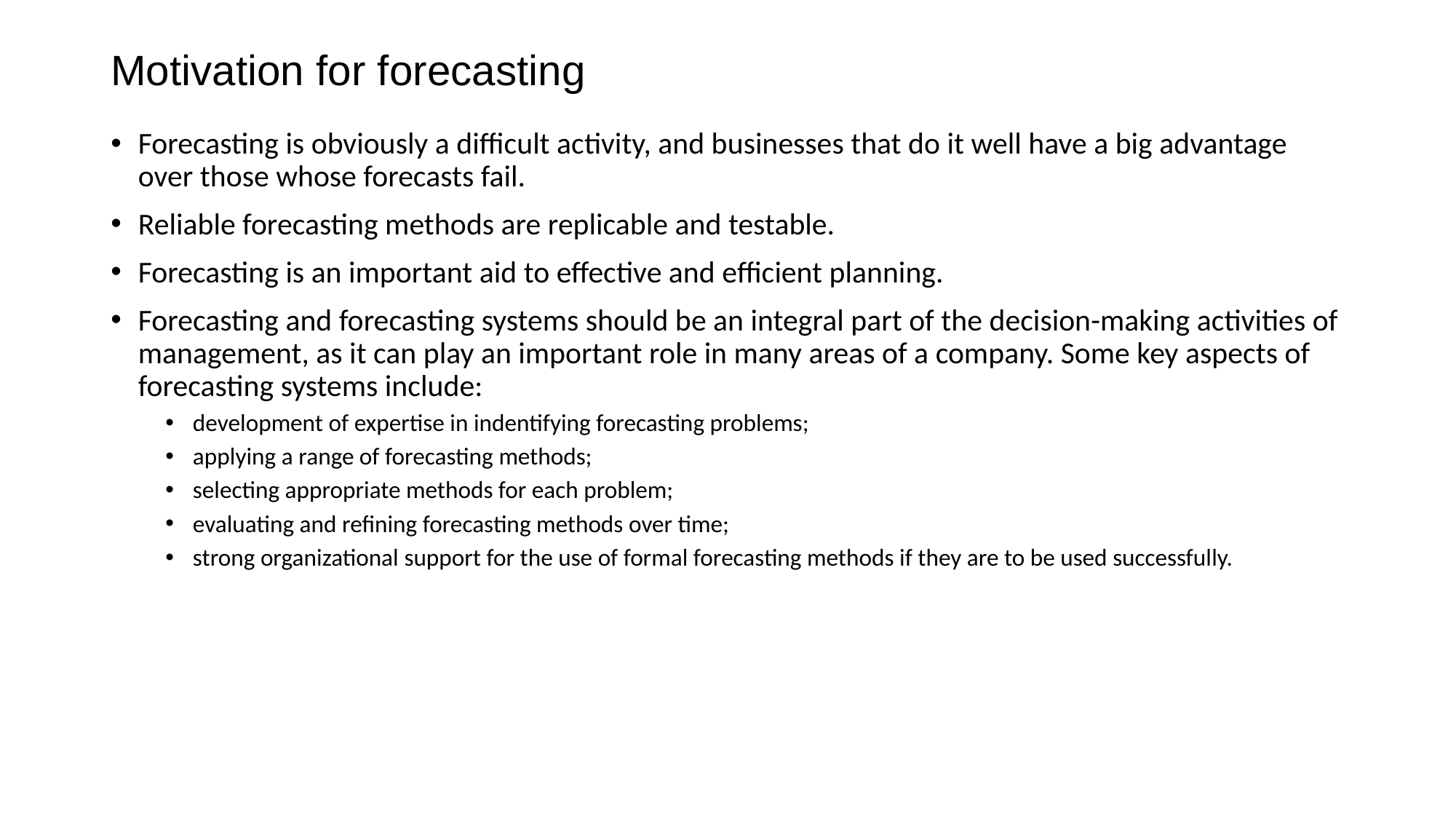

# Motivation for forecasting
Forecasting is obviously a difficult activity, and businesses that do it well have a big advantage over those whose forecasts fail.
Reliable forecasting methods are replicable and testable.
Forecasting is an important aid to effective and efficient planning.
Forecasting and forecasting systems should be an integral part of the decision-making activities of management, as it can play an important role in many areas of a company. Some key aspects of forecasting systems include:
development of expertise in indentifying forecasting problems;
applying a range of forecasting methods;
selecting appropriate methods for each problem;
evaluating and refining forecasting methods over time;
strong organizational support for the use of formal forecasting methods if they are to be used successfully.